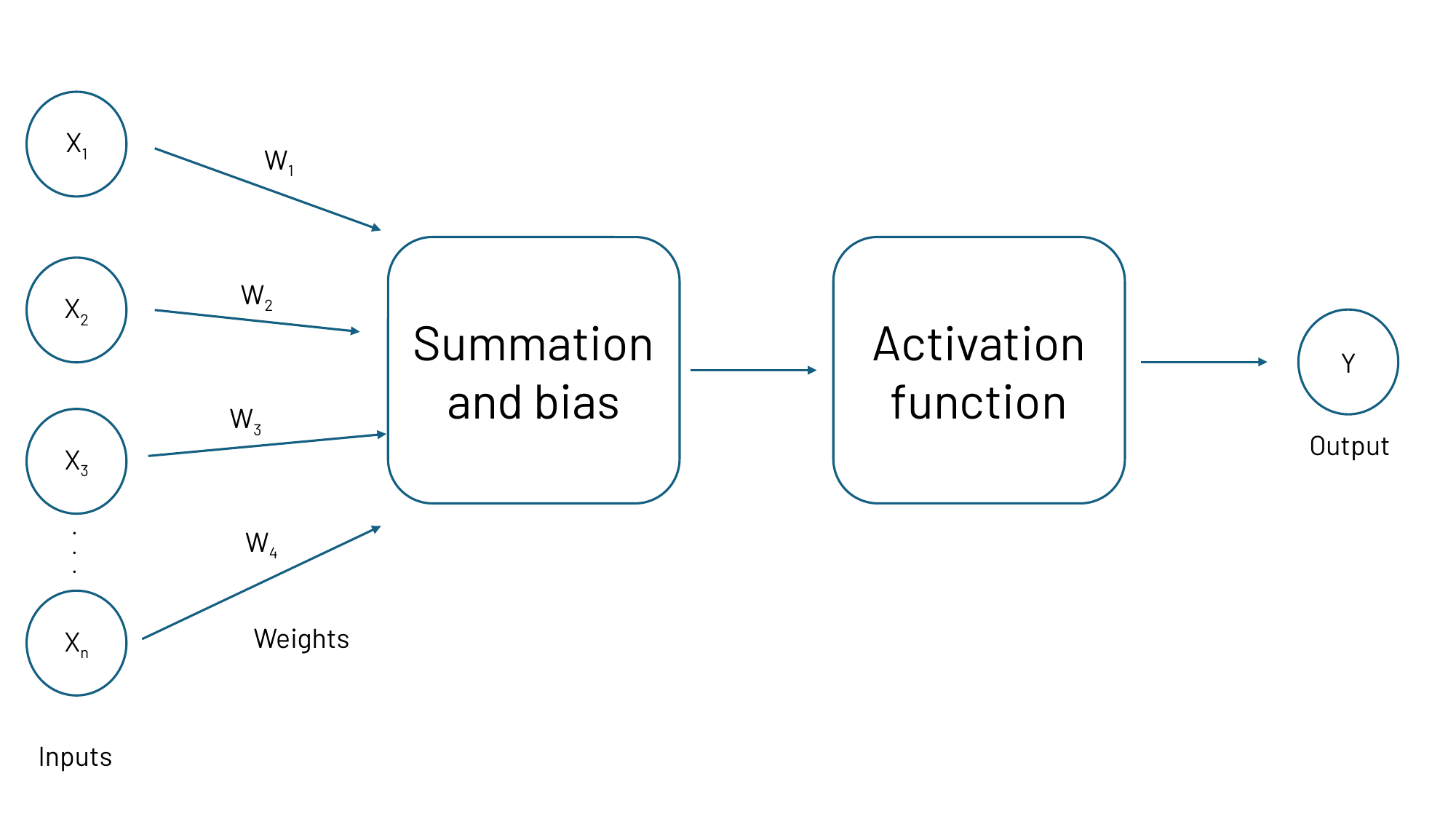

X1
W1
Activation function
Summation and bias
X2
W2
Y
W3
X3
Output
.
.
.

W4
Xn
Weights
Inputs